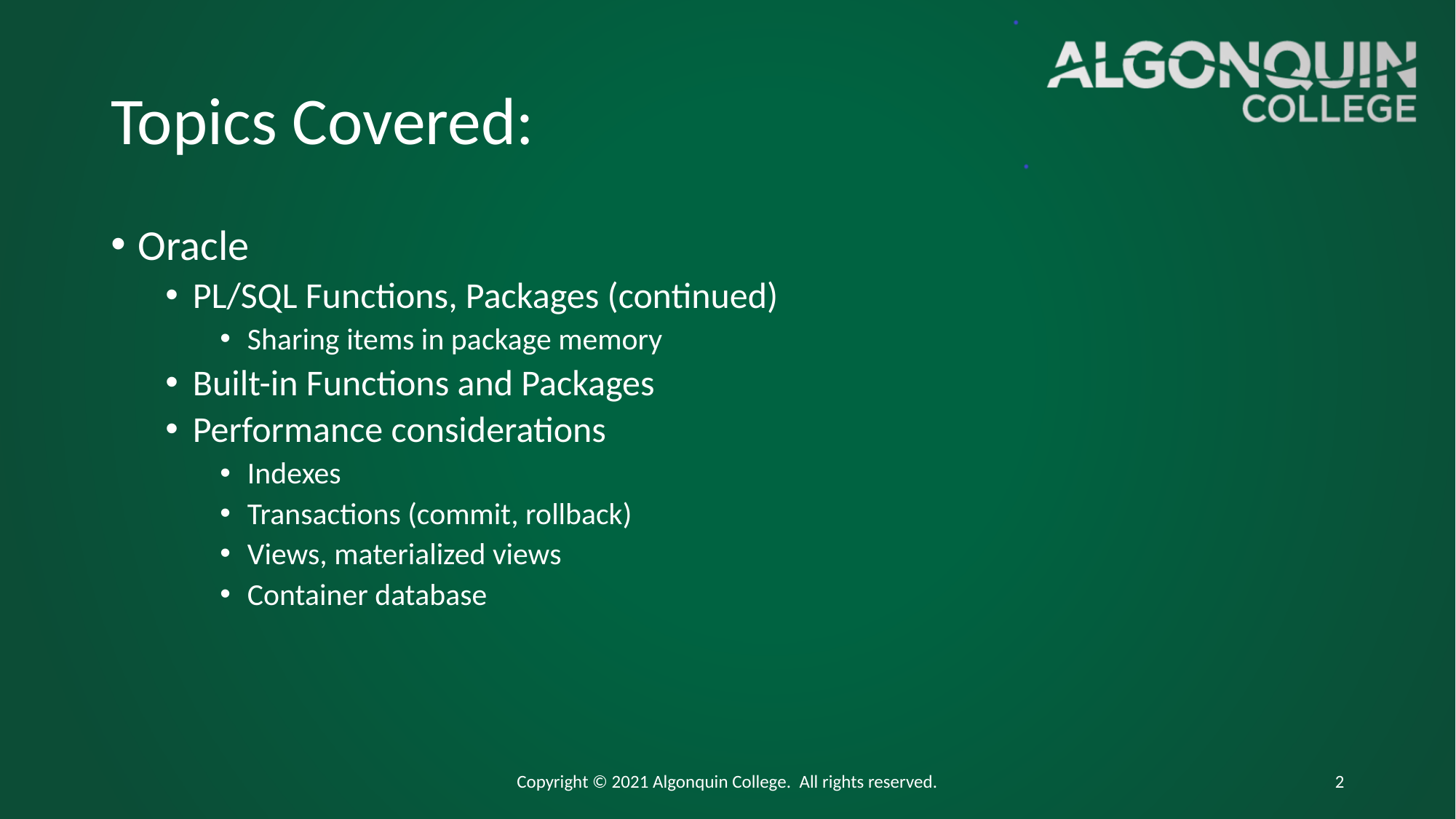

# Topics Covered:
Oracle
PL/SQL Functions, Packages (continued)
Sharing items in package memory
Built-in Functions and Packages
Performance considerations
Indexes
Transactions (commit, rollback)
Views, materialized views
Container database

Copyright © 2021 Algonquin College.  All rights reserved.
2